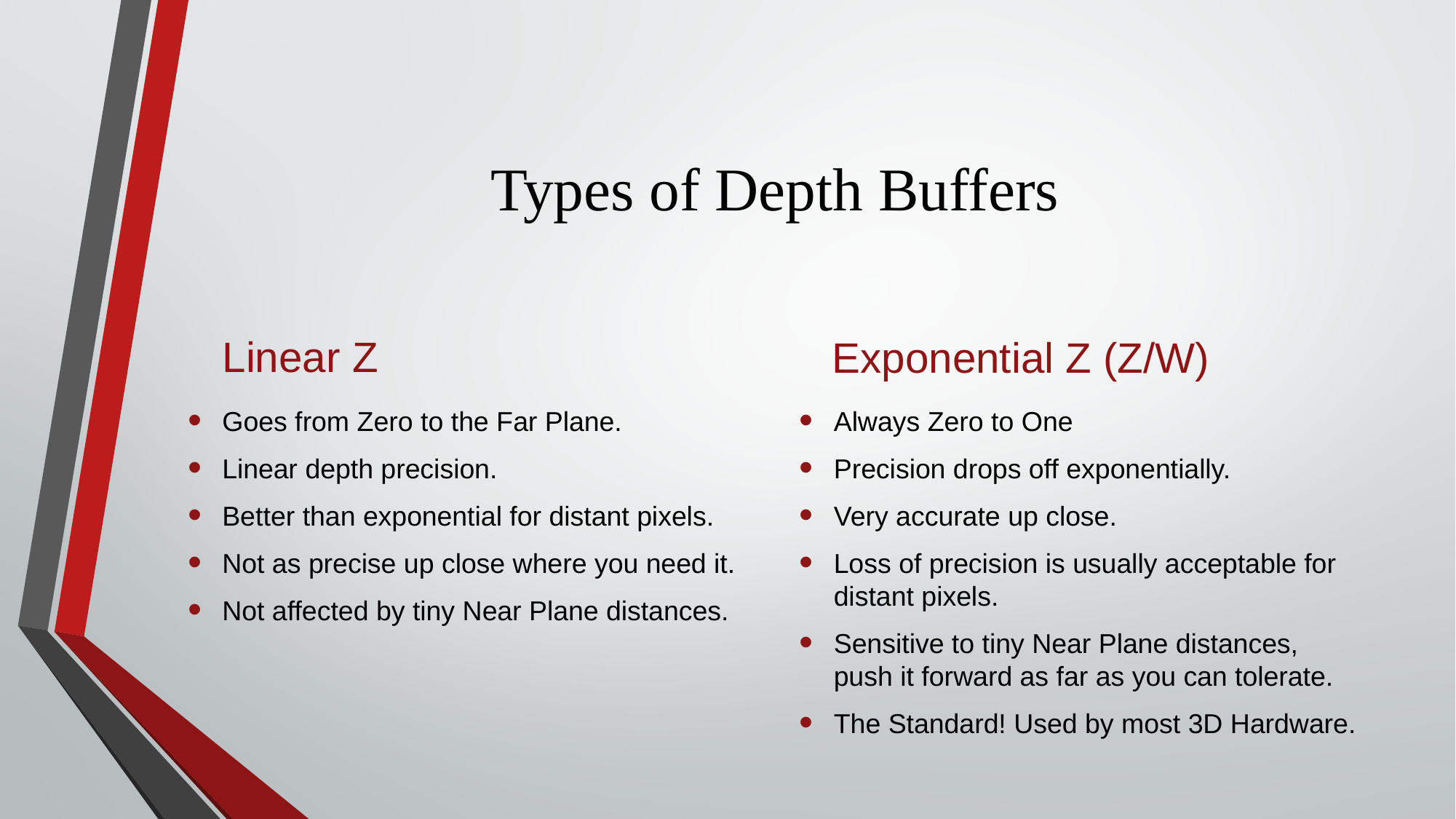

# Types of Depth Buffers
Linear Z
Exponential Z (Z/W)
Goes from Zero to the Far Plane.
Linear depth precision.
Better than exponential for distant pixels.
Not as precise up close where you need it.
Not affected by tiny Near Plane distances.
Always Zero to One
Precision drops off exponentially.
Very accurate up close.
Loss of precision is usually acceptable for distant pixels.
Sensitive to tiny Near Plane distances, push it forward as far as you can tolerate.
The Standard! Used by most 3D Hardware.